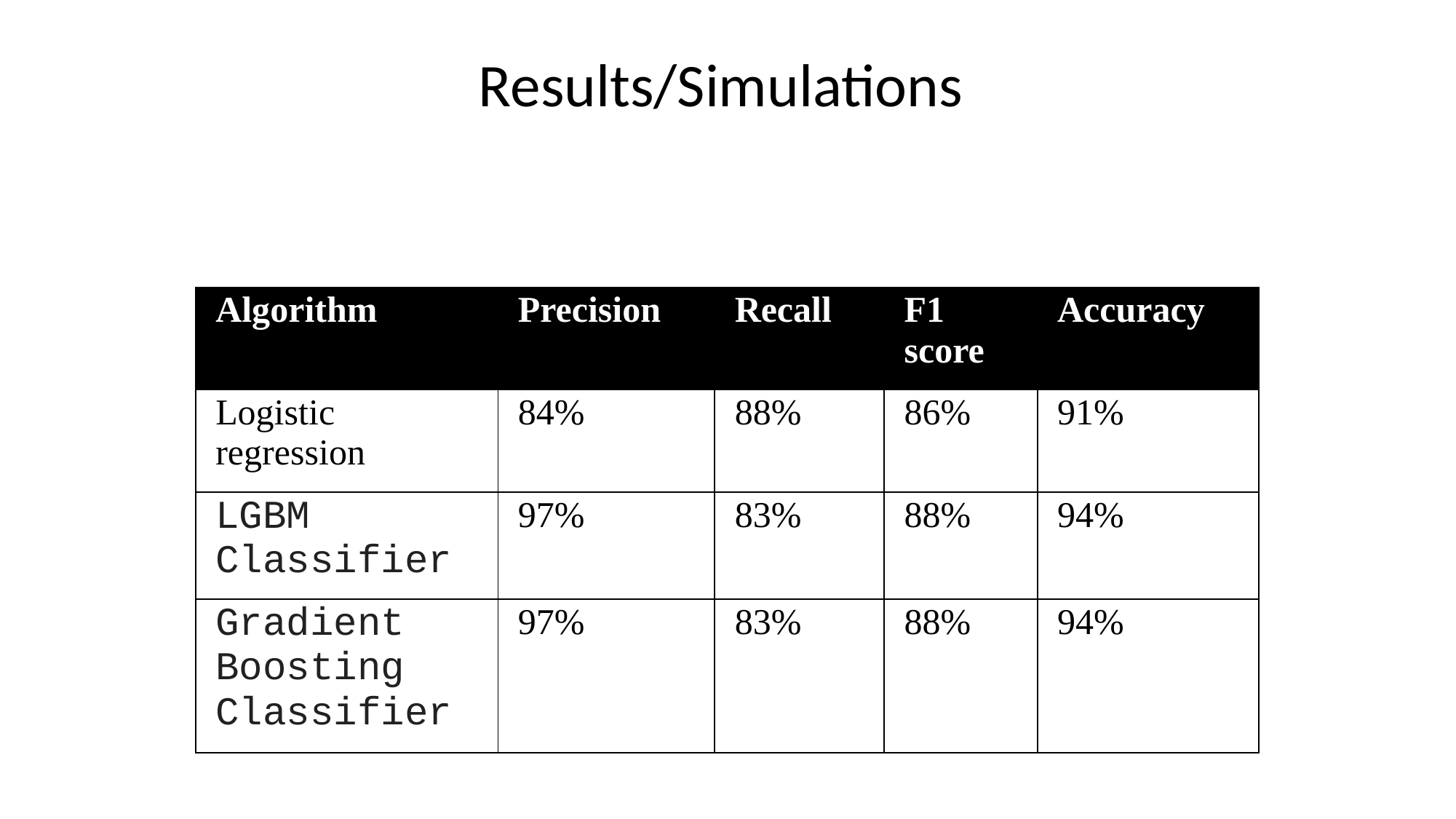

# Results/Simulations
| Algorithm | Precision | Recall | F1 score | Accuracy |
| --- | --- | --- | --- | --- |
| Logistic regression | 84% | 88% | 86% | 91% |
| LGBM Classifier | 97% | 83% | 88% | 94% |
| Gradient Boosting Classifier | 97% | 83% | 88% | 94% |